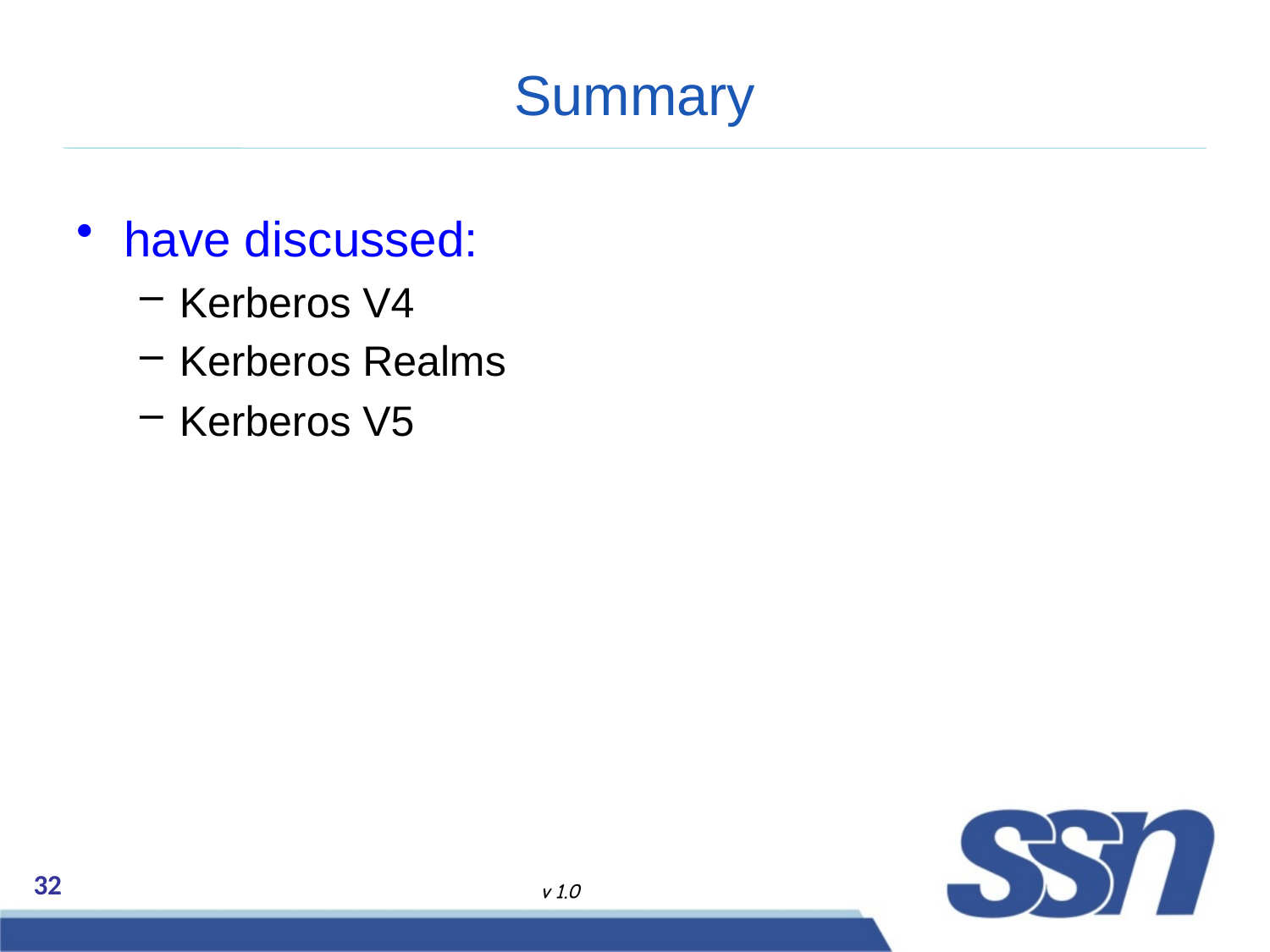

# Summary
have discussed:
Kerberos V4
Kerberos Realms
Kerberos V5